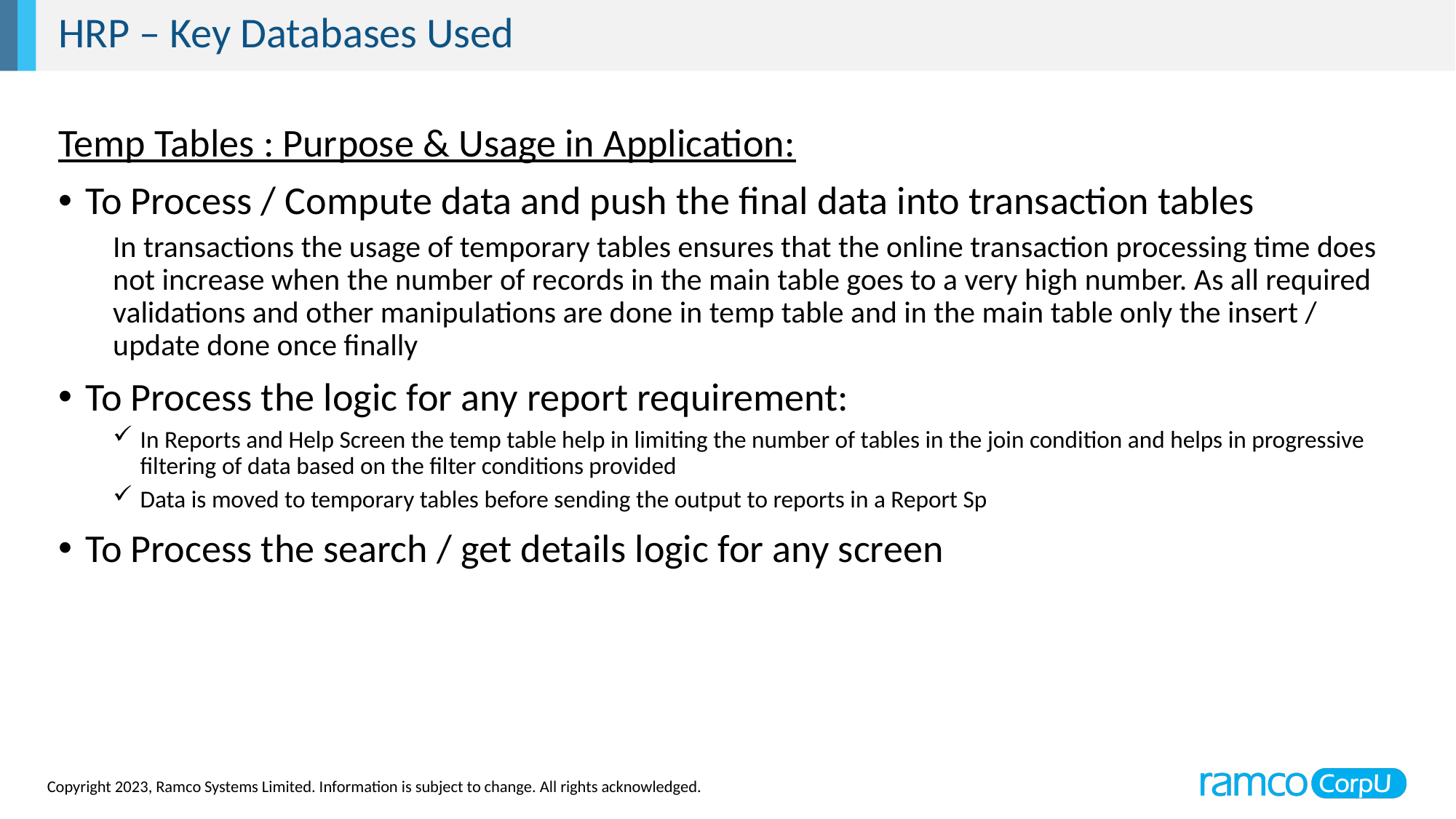

HRP – Key Databases Used
Temp Tables : Purpose & Usage in Application:
To Process / Compute data and push the final data into transaction tables
In transactions the usage of temporary tables ensures that the online transaction processing time does not increase when the number of records in the main table goes to a very high number. As all required validations and other manipulations are done in temp table and in the main table only the insert / update done once finally
To Process the logic for any report requirement:
In Reports and Help Screen the temp table help in limiting the number of tables in the join condition and helps in progressive filtering of data based on the filter conditions provided
Data is moved to temporary tables before sending the output to reports in a Report Sp
To Process the search / get details logic for any screen